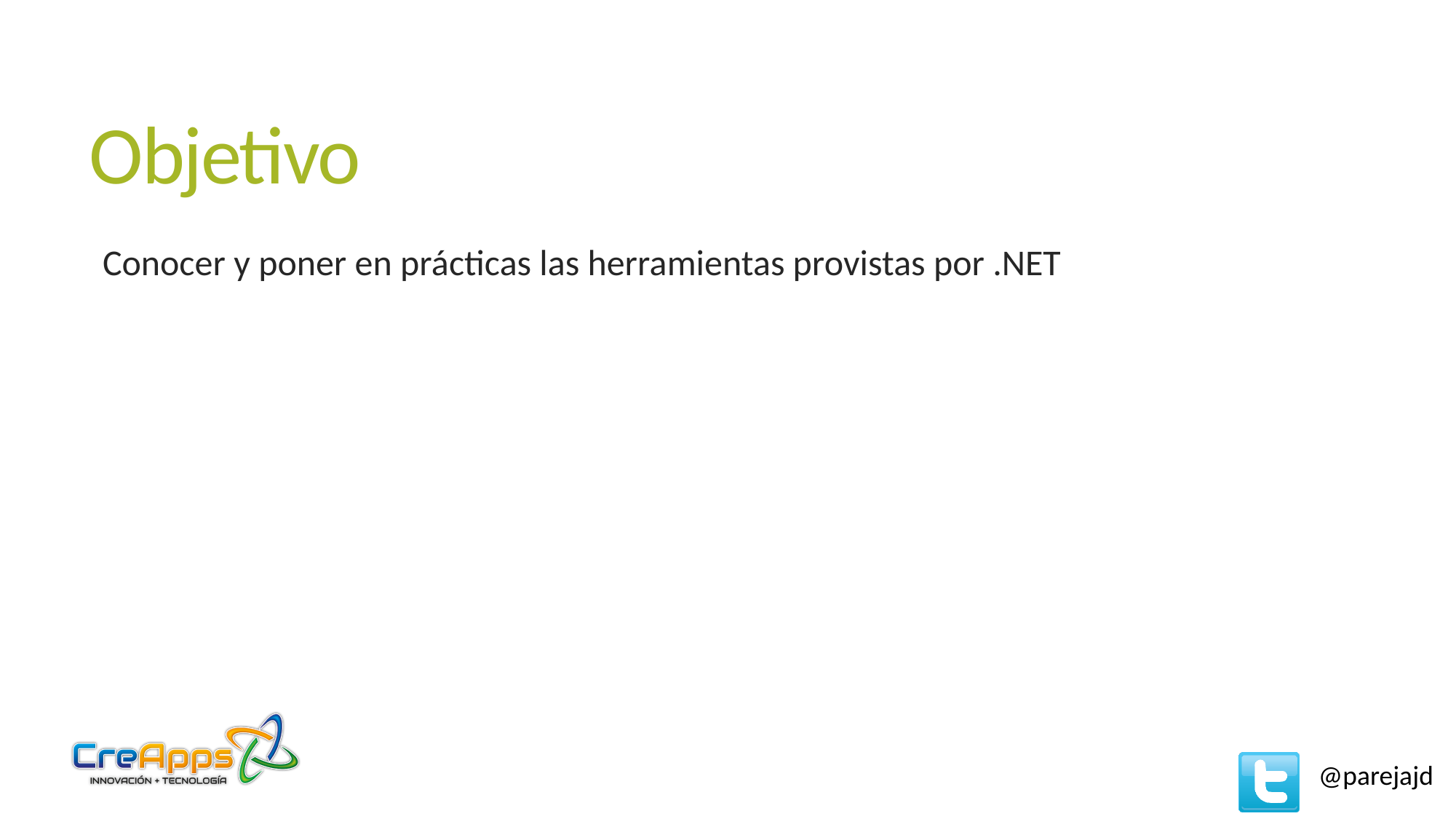

# Objetivo
Conocer y poner en prácticas las herramientas provistas por .NET